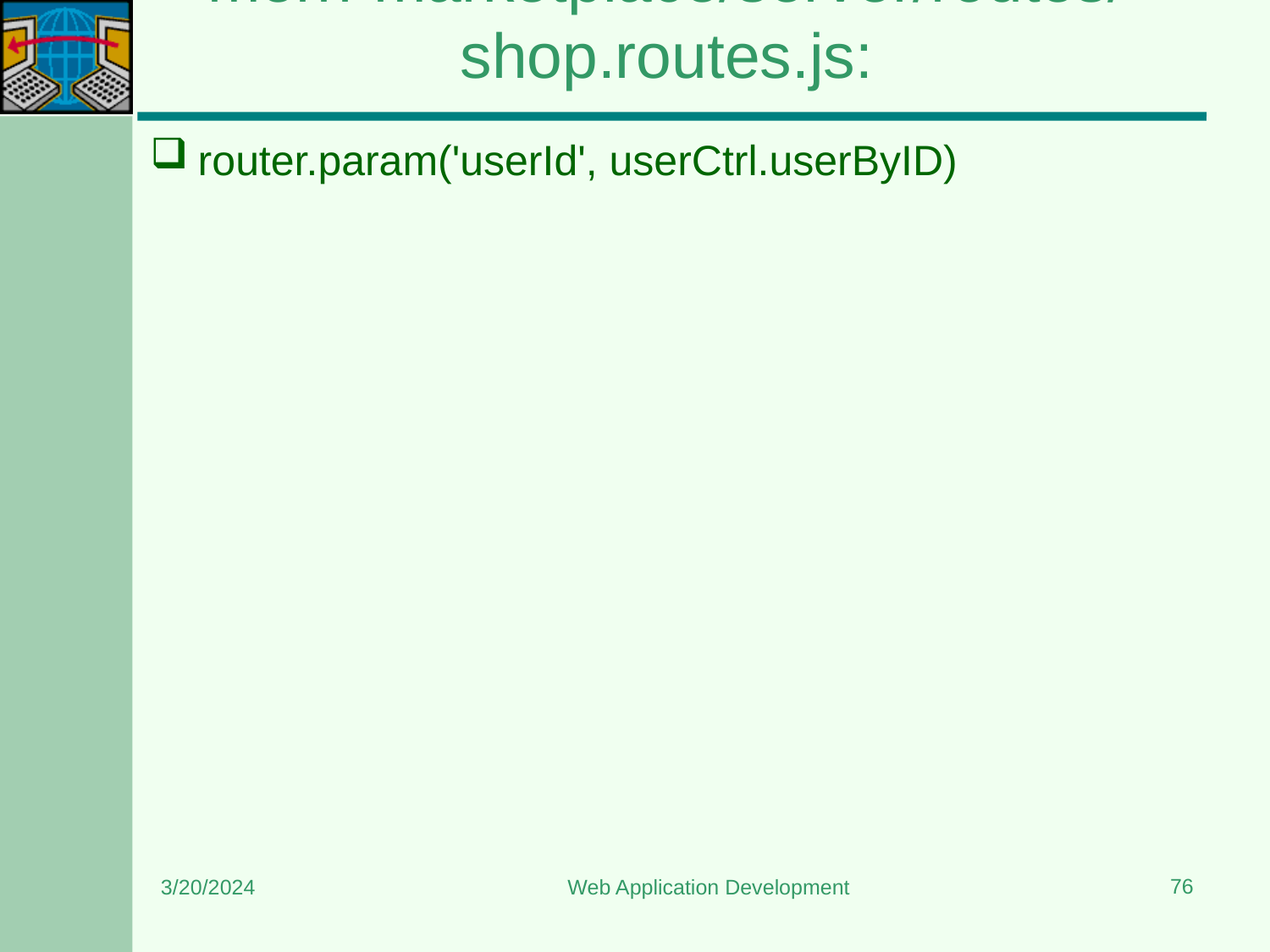

# mern-marketplace/server/routes/shop.routes.js:
router.param('userId', userCtrl.userByID)
76
3/20/2024
Web Application Development